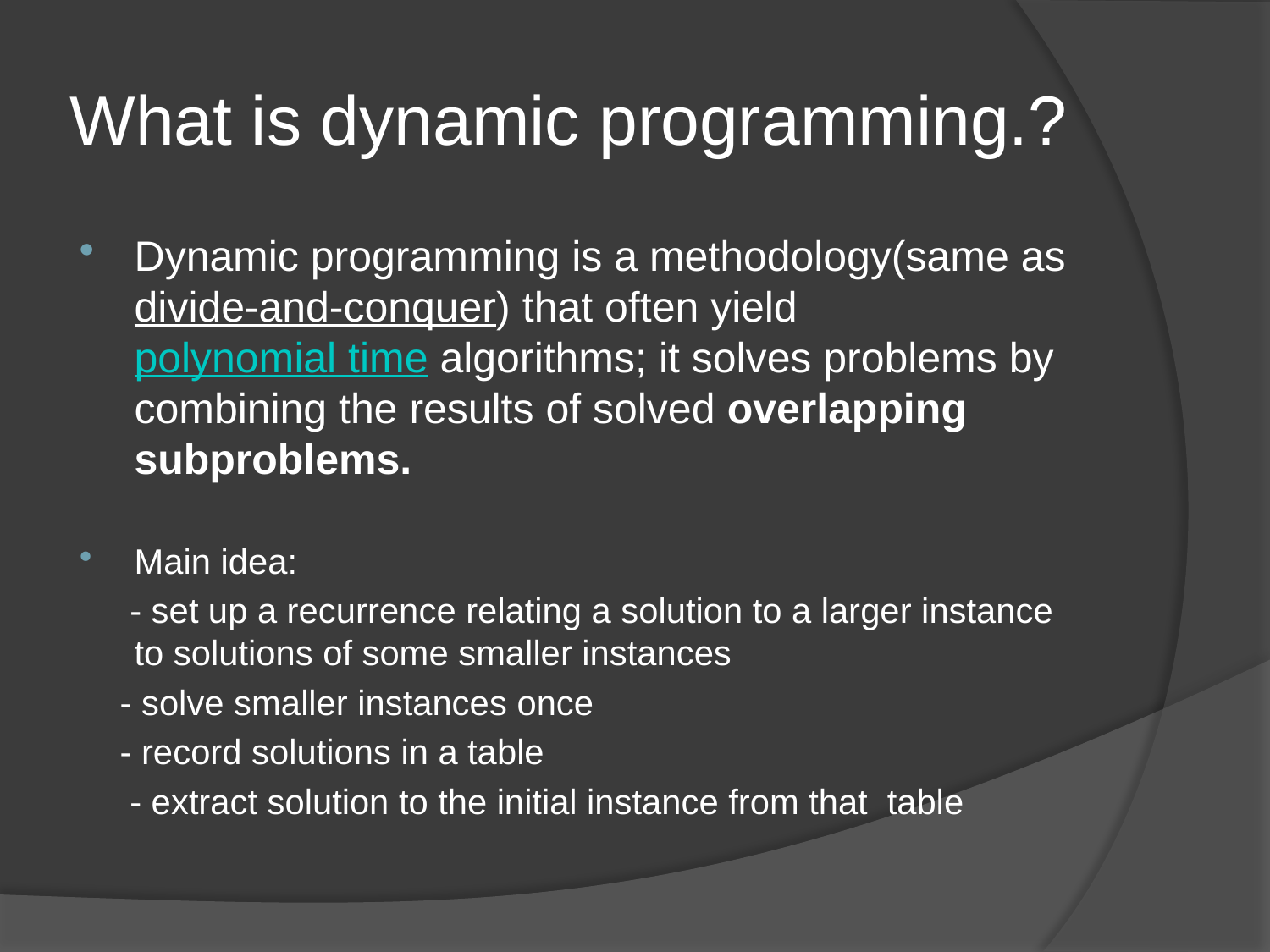

# What is dynamic programming.?
Dynamic programming is a methodology(same as divide-and-conquer) that often yield polynomial time algorithms; it solves problems by combining the results of solved overlapping subproblems.

Main idea:
     - set up a recurrence relating a solution to a larger instance  to solutions of some smaller instances
    - solve smaller instances once
    - record solutions in a table
     - extract solution to the initial instance from that  table